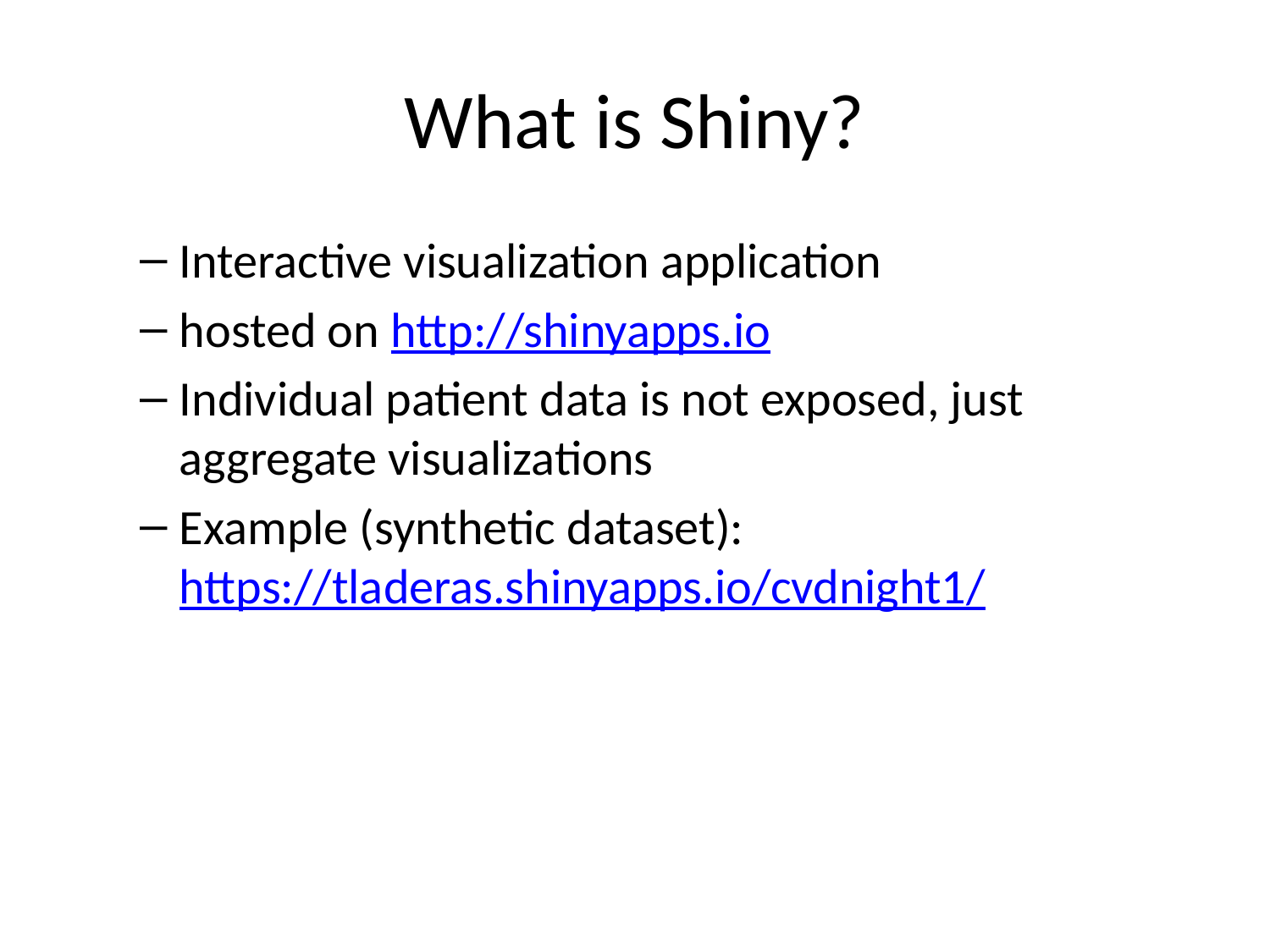

# What is Shiny?
Interactive visualization application
hosted on http://shinyapps.io
Individual patient data is not exposed, just aggregate visualizations
Example (synthetic dataset): https://tladeras.shinyapps.io/cvdnight1/